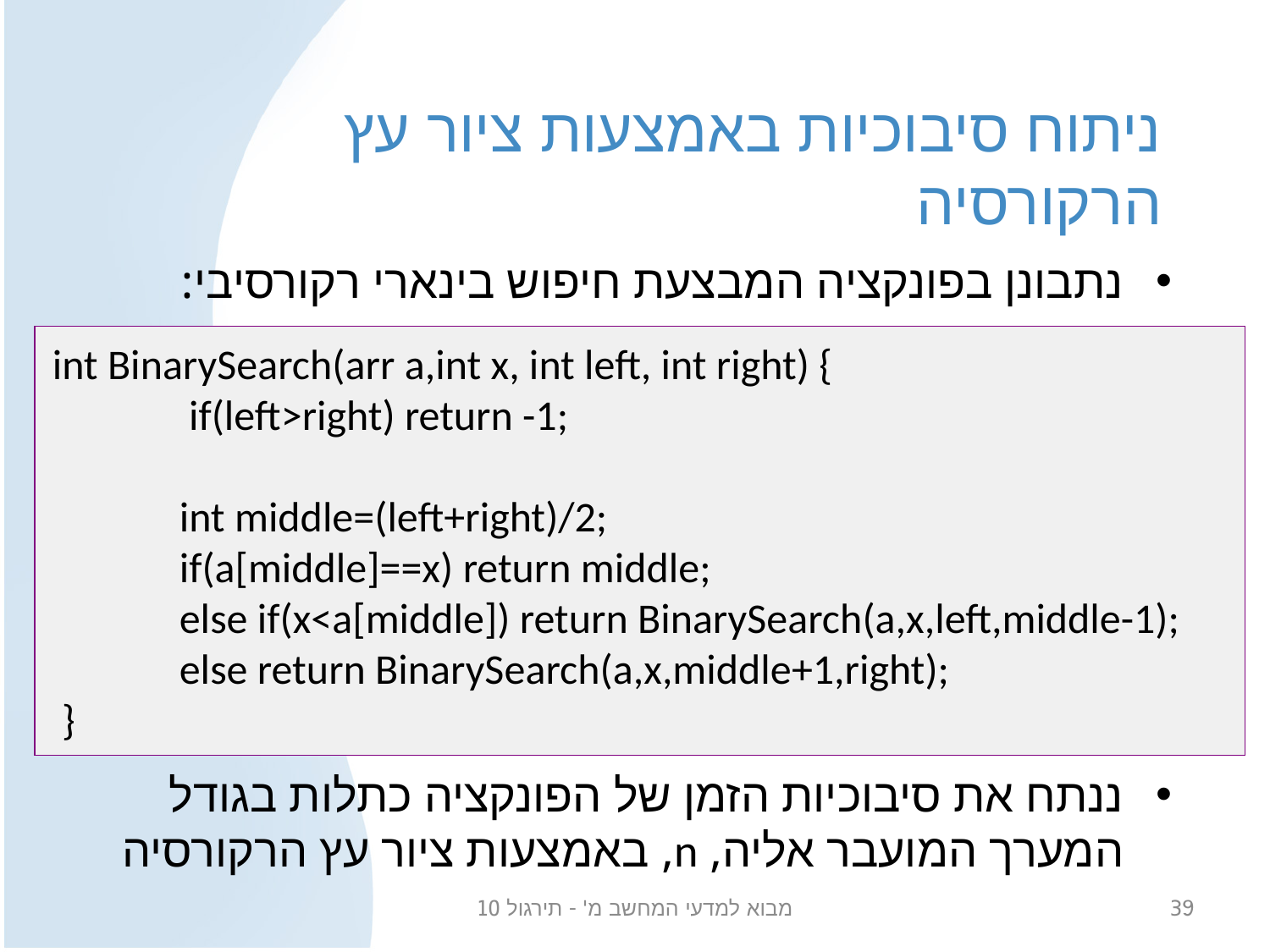

# ניתוח סיבוכיות באמצעות ציור עץ הרקורסיה
נתבונן בפונקציה המבצעת חיפוש בינארי רקורסיבי:

ננתח את סיבוכיות הזמן של הפונקציה כתלות בגודל המערך המועבר אליה, n, באמצעות ציור עץ הרקורסיה
int BinarySearch(arr a,int x, int left, int right) {
	 if(left>right) return -1;

	int middle=(left+right)/2;
	if(a[middle]==x) return middle;
	else if(x<a[middle]) return BinarySearch(a,x,left,middle-1);
	else return BinarySearch(a,x,middle+1,right);
 }
מבוא למדעי המחשב מ' - תירגול 10
39